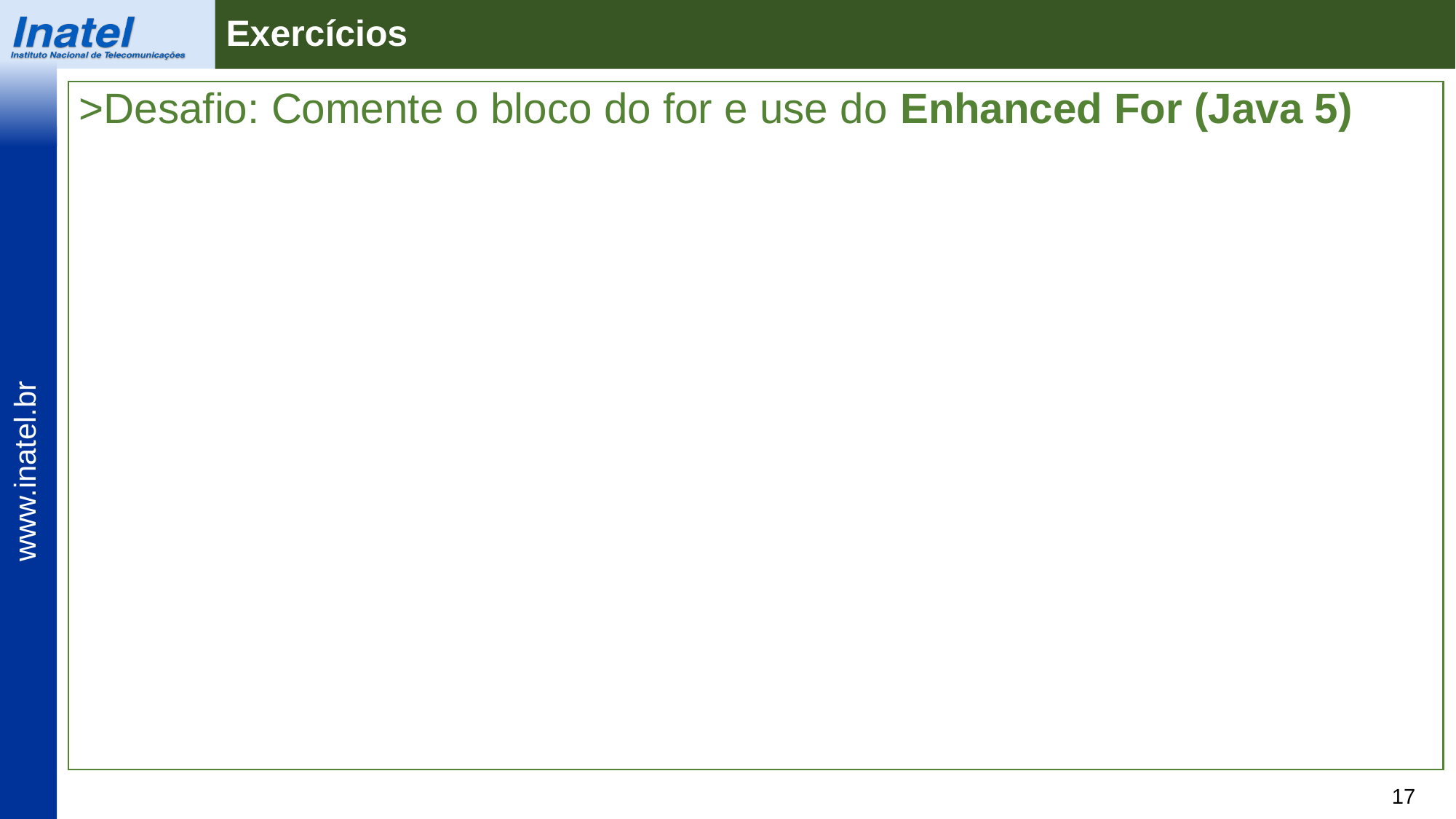

Exercícios
>Desafio: Comente o bloco do for e use do Enhanced For (Java 5)